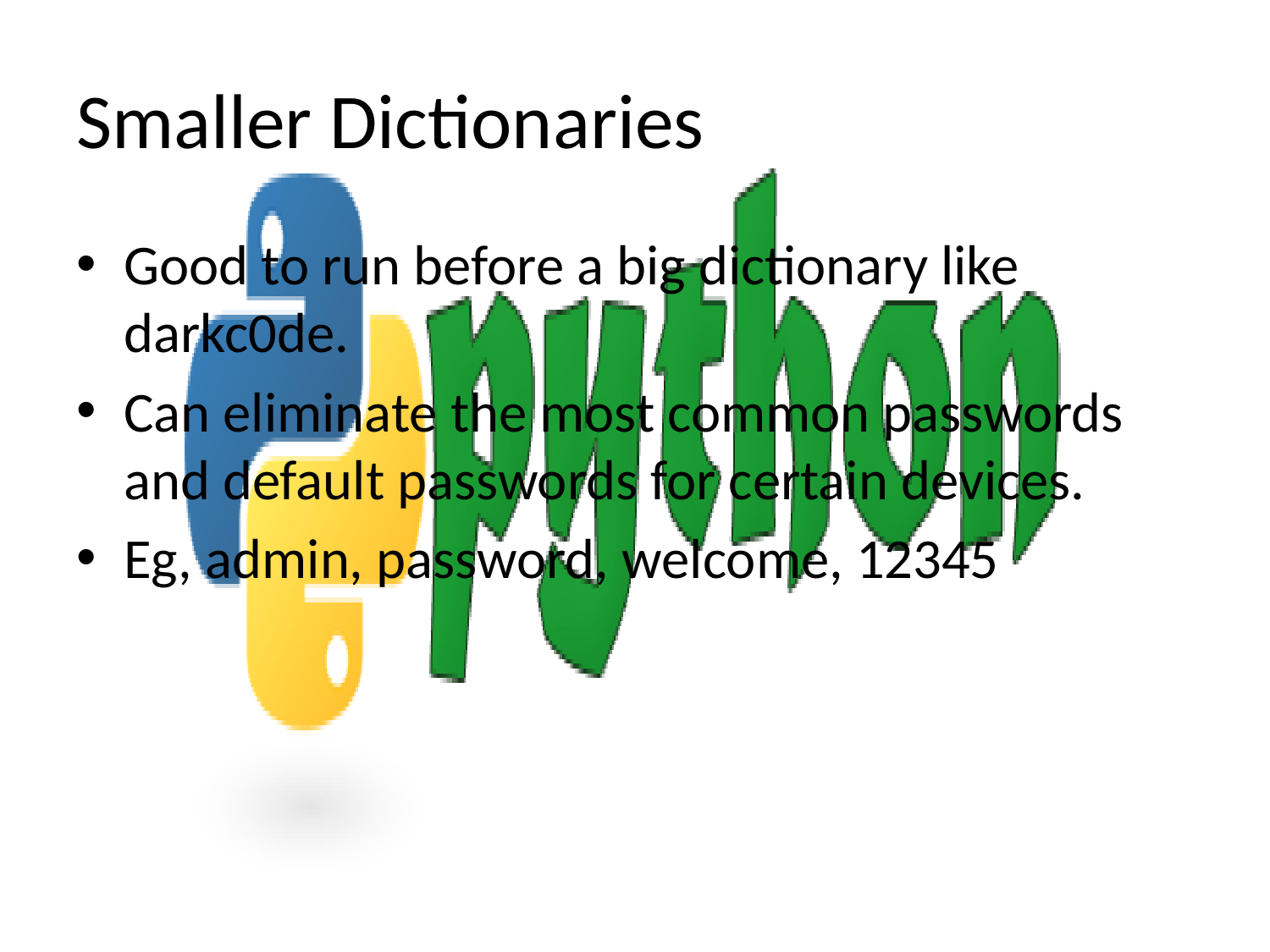

# Smaller Dictionaries
Good to run before a big dictionary like darkc0de.
Can eliminate the most common passwords and default passwords for certain devices.
Eg, admin, password, welcome, 12345